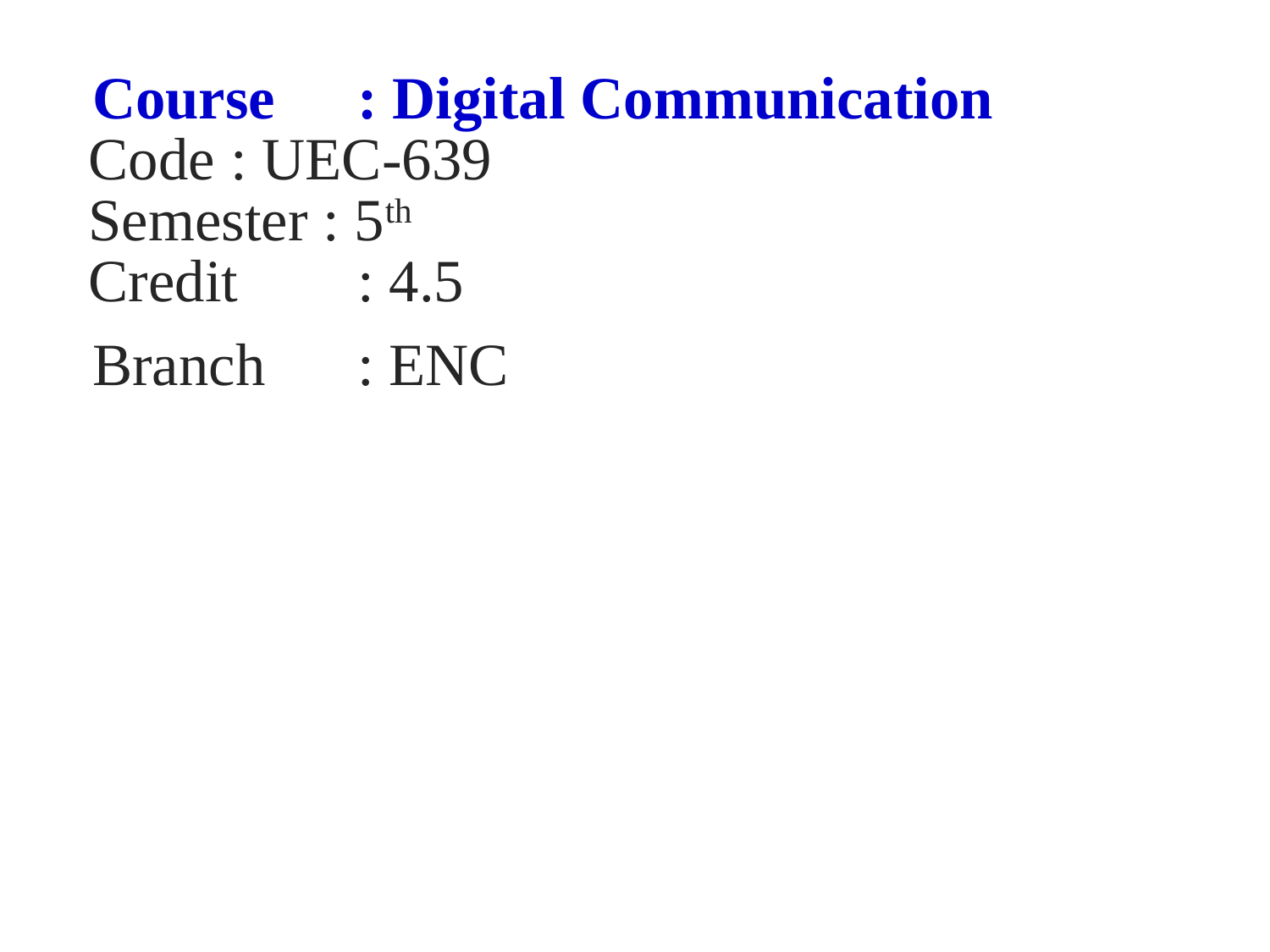

Course 	 : Digital Communication
Code	 : UEC-639
Semester : 5th
Credit	 : 4.5
Branch 	 : ENC